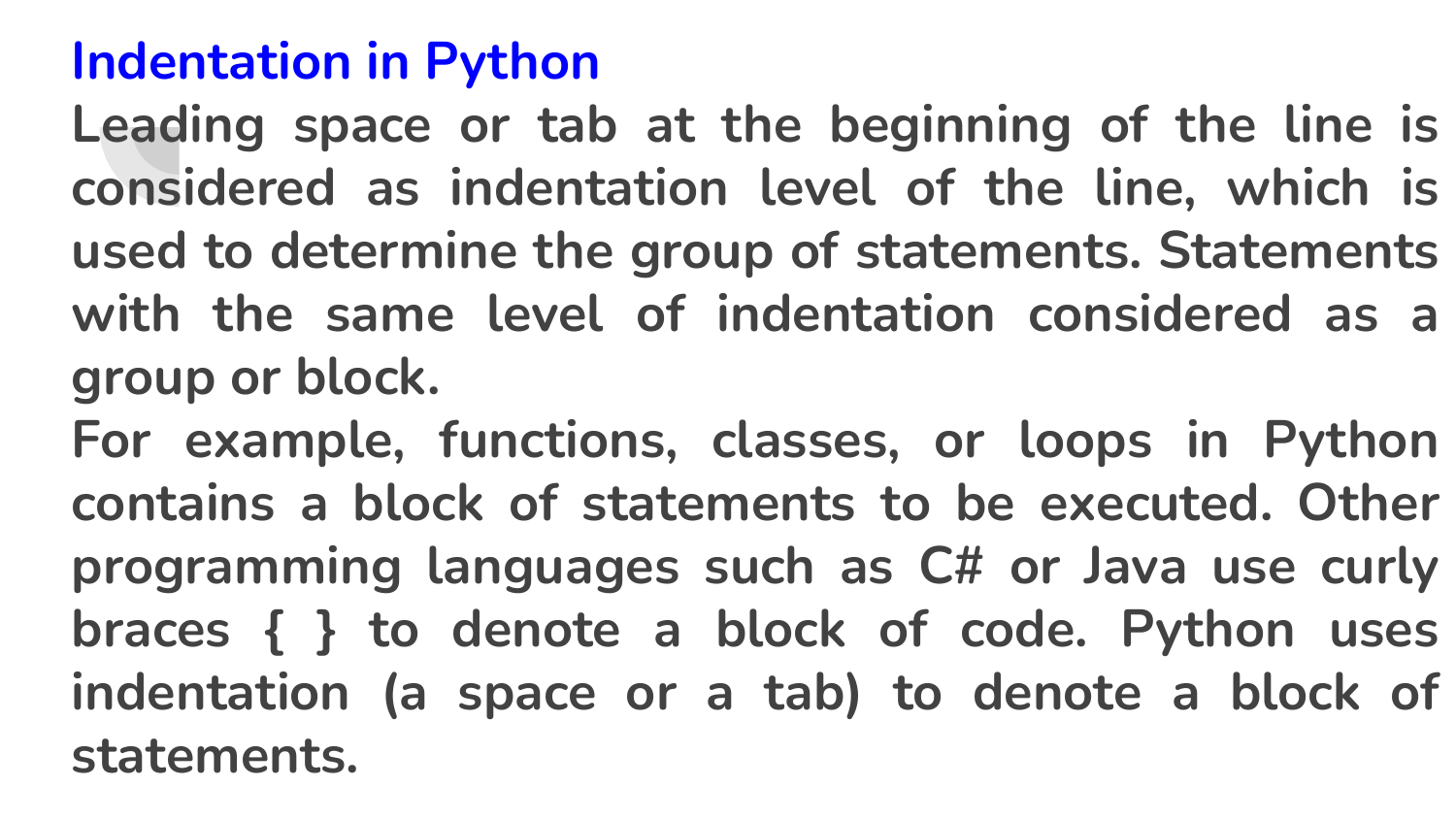

# Indentation in Python
Leading space or tab at the beginning of the line is considered as indentation level of the line, which is used to determine the group of statements. Statements with the same level of indentation considered as a group or block.
For example, functions, classes, or loops in Python contains a block of statements to be executed. Other programming languages such as C# or Java use curly braces { } to denote a block of code. Python uses indentation (a space or a tab) to denote a block of statements.